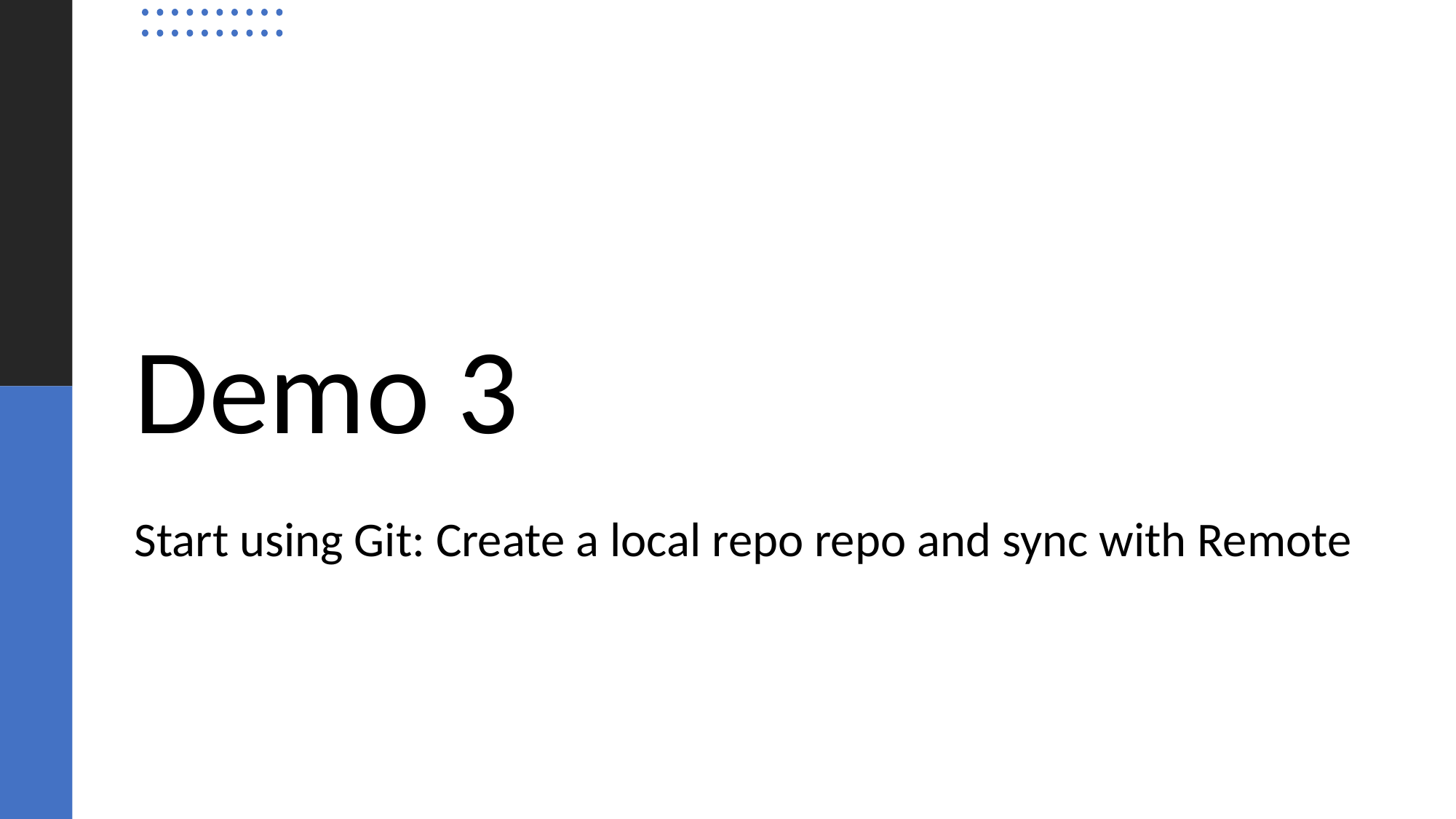

# Demo 3

Start using Git: Create a local repo repo and sync with Remote